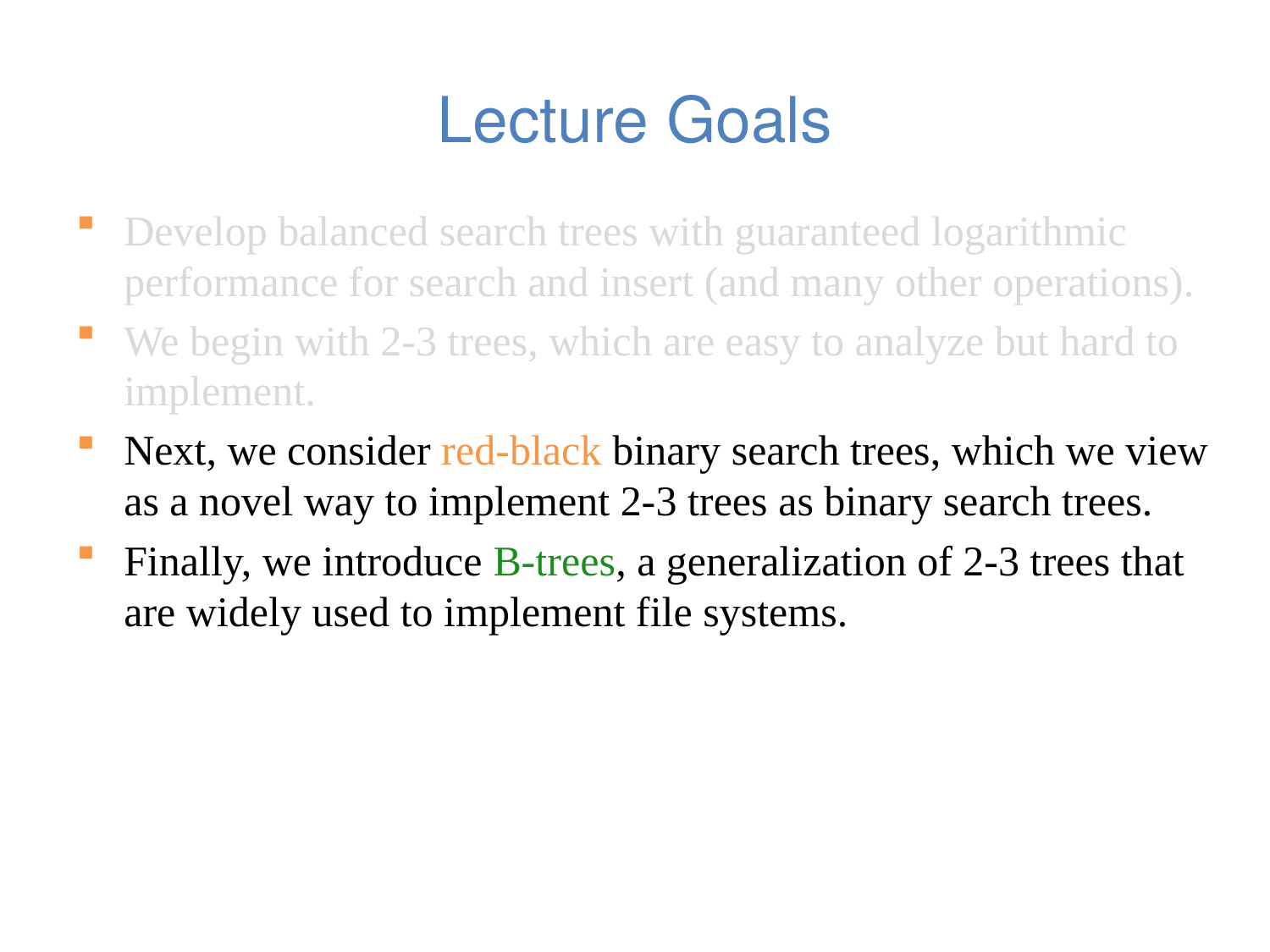

# Lecture Goals
Develop balanced search trees with guaranteed logarithmic performance for search and insert (and many other operations).
We begin with 2-3 trees, which are easy to analyze but hard to implement.
Next, we consider red-black binary search trees, which we view as a novel way to implement 2-3 trees as binary search trees.
Finally, we introduce B-trees, a generalization of 2-3 trees that are widely used to implement file systems.